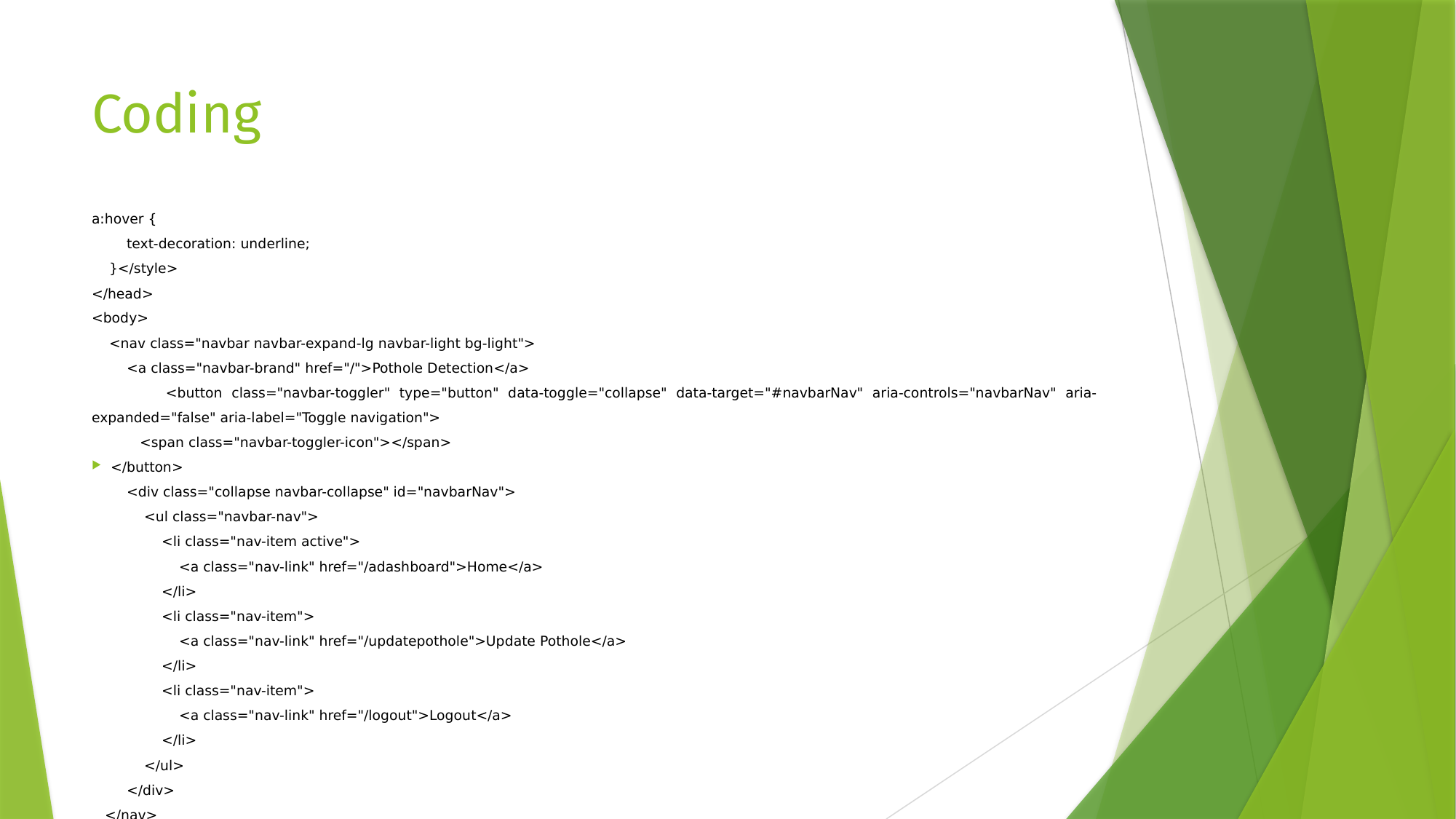

# Coding
a:hover {
        text-decoration: underline;
    }</style>
</head>
<body>
    <nav class="navbar navbar-expand-lg navbar-light bg-light">
        <a class="navbar-brand" href="/">Pothole Detection</a>
        <button class="navbar-toggler" type="button" data-toggle="collapse" data-target="#navbarNav" aria-controls="navbarNav" aria-expanded="false" aria-label="Toggle navigation">
           <span class="navbar-toggler-icon"></span>
  </button>
        <div class="collapse navbar-collapse" id="navbarNav">
            <ul class="navbar-nav">
                <li class="nav-item active">
                    <a class="nav-link" href="/adashboard">Home</a>
                </li>
                <li class="nav-item">
                    <a class="nav-link" href="/updatepothole">Update Pothole</a>
                </li>
                <li class="nav-item">
                    <a class="nav-link" href="/logout">Logout</a>
                </li>
            </ul>
        </div>
   </nav>